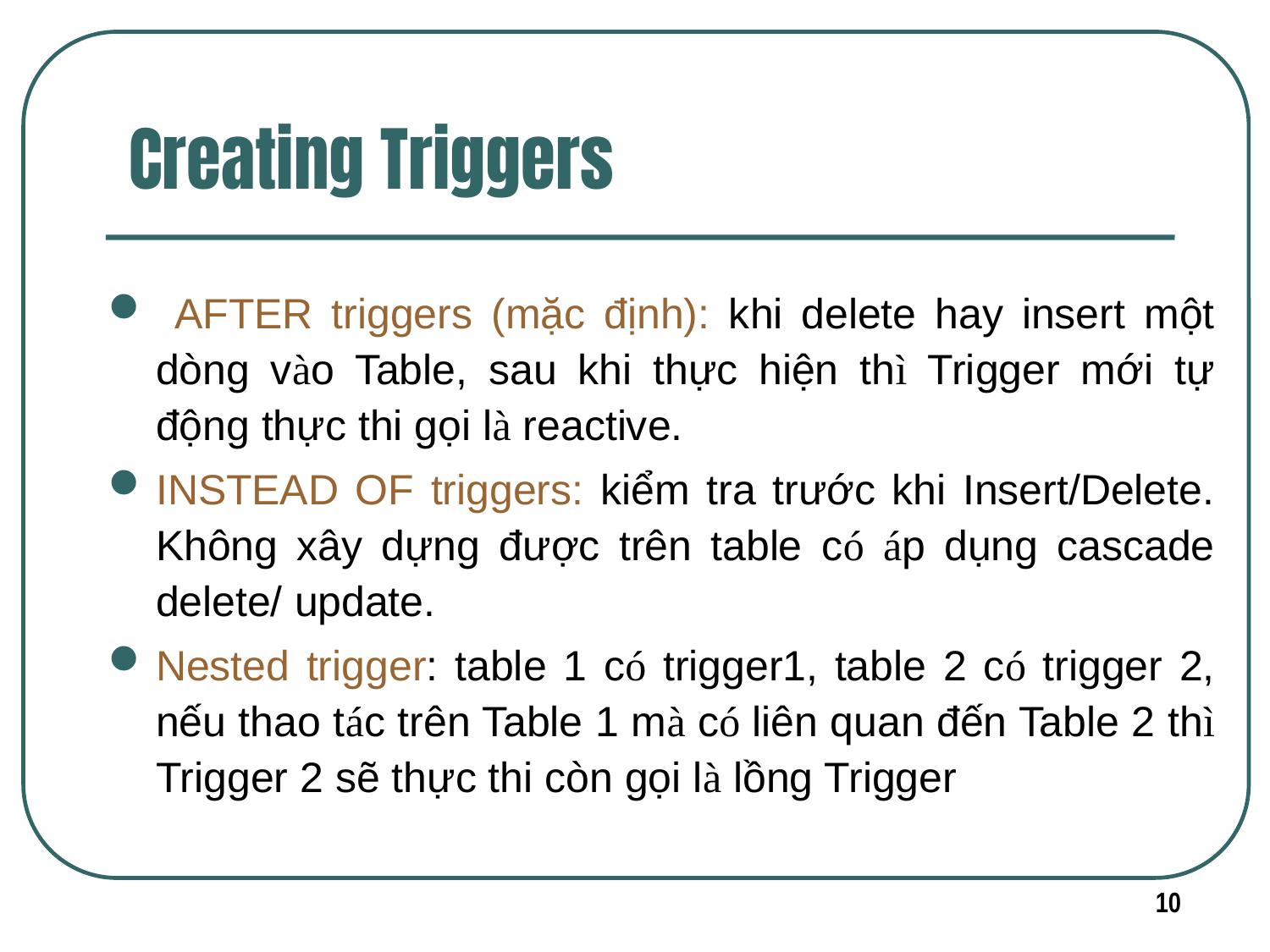

Creating Triggers
 AFTER triggers (mặc định): khi delete hay insert một dòng vào Table, sau khi thực hiện thì Trigger mới tự động thực thi gọi là reactive.
INSTEAD OF triggers: kiểm tra trước khi Insert/Delete. Không xây dựng được trên table có áp dụng cascade delete/ update.
Nested trigger: table 1 có trigger1, table 2 có trigger 2, nếu thao tác trên Table 1 mà có liên quan đến Table 2 thì Trigger 2 sẽ thực thi còn gọi là lồng Trigger